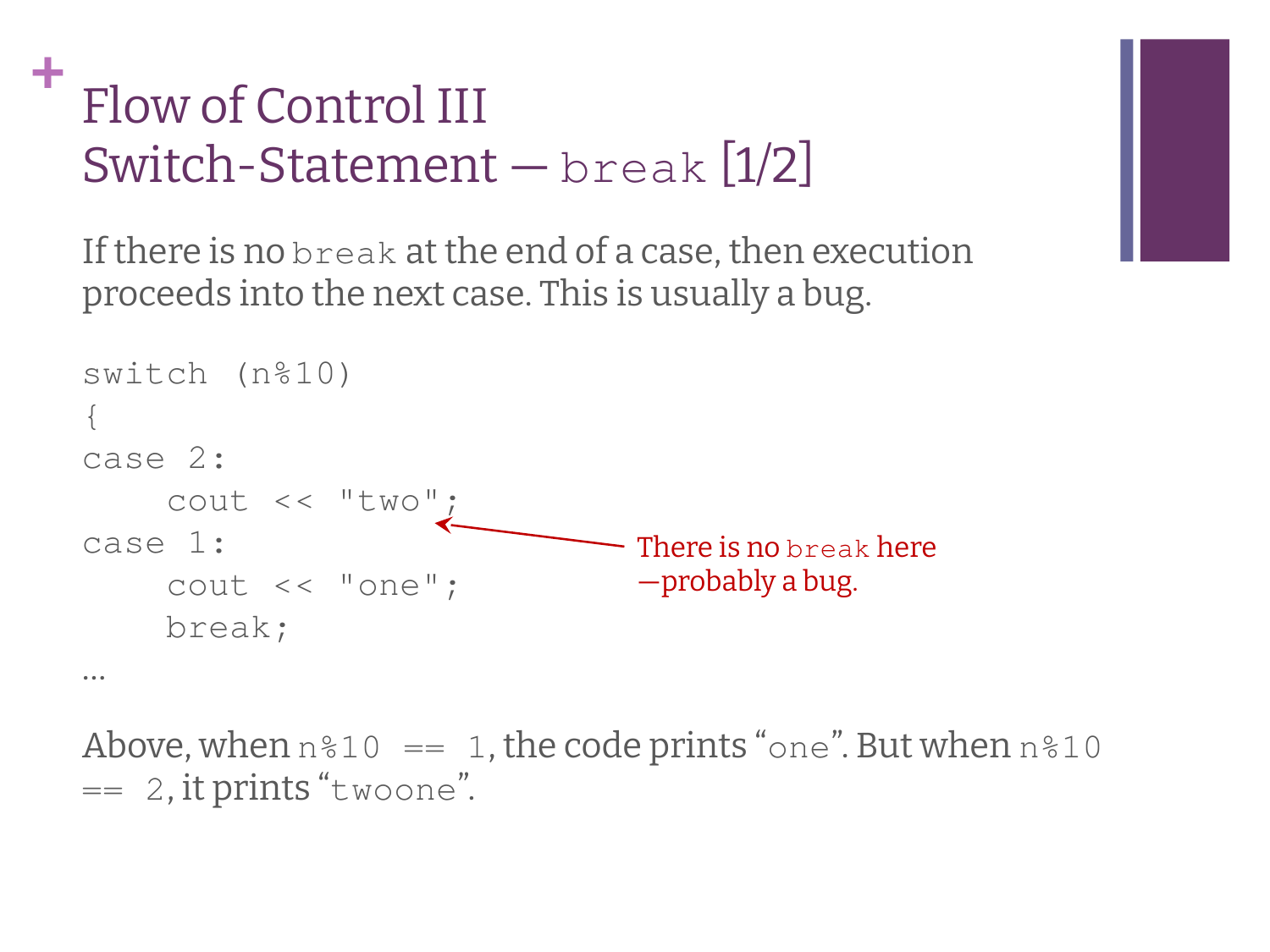

# Flow of Control III Switch-Statement — break [1/2]
If there is no break at the end of a case, then execution proceeds into the next case. This is usually a bug.
switch (n%10)
{
case 2:
    cout << "two";
case 1:
    cout << "one";
    break;
…
Above, when n%10 == 1, the code prints “one”. But when n%10 == 2, it prints “twoone”.

There is no break here—probably a bug.